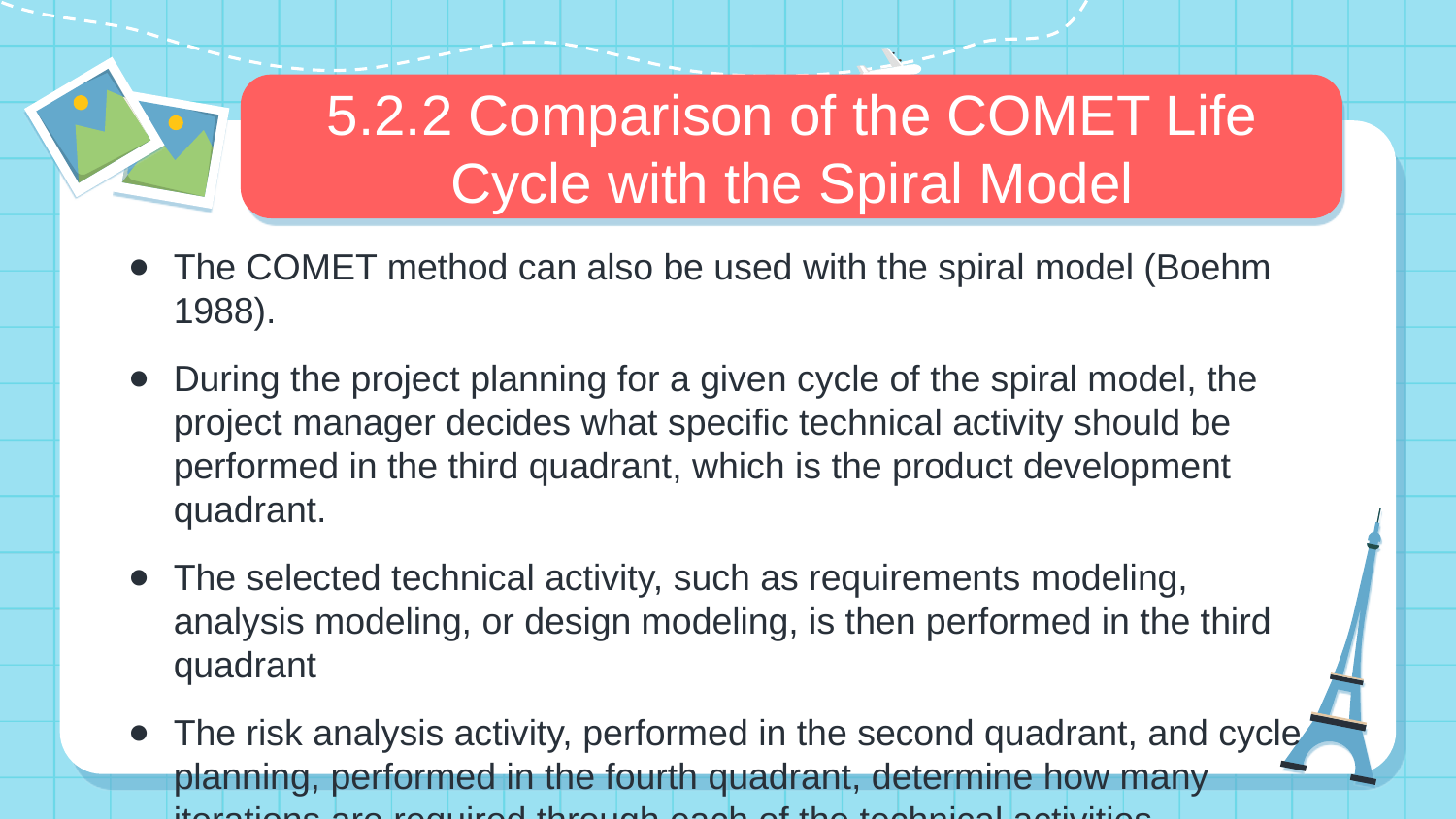

# 5.2.2 Comparison of the COMET Life Cycle with the Spiral Model
The COMET method can also be used with the spiral model (Boehm 1988).
During the project planning for a given cycle of the spiral model, the project manager decides what specific technical activity should be performed in the third quadrant, which is the product development quadrant.
The selected technical activity, such as requirements modeling, analysis modeling, or design modeling, is then performed in the third quadrant
The risk analysis activity, performed in the second quadrant, and cycle planning, performed in the fourth quadrant, determine how many iterations are required through each of the technical activities.